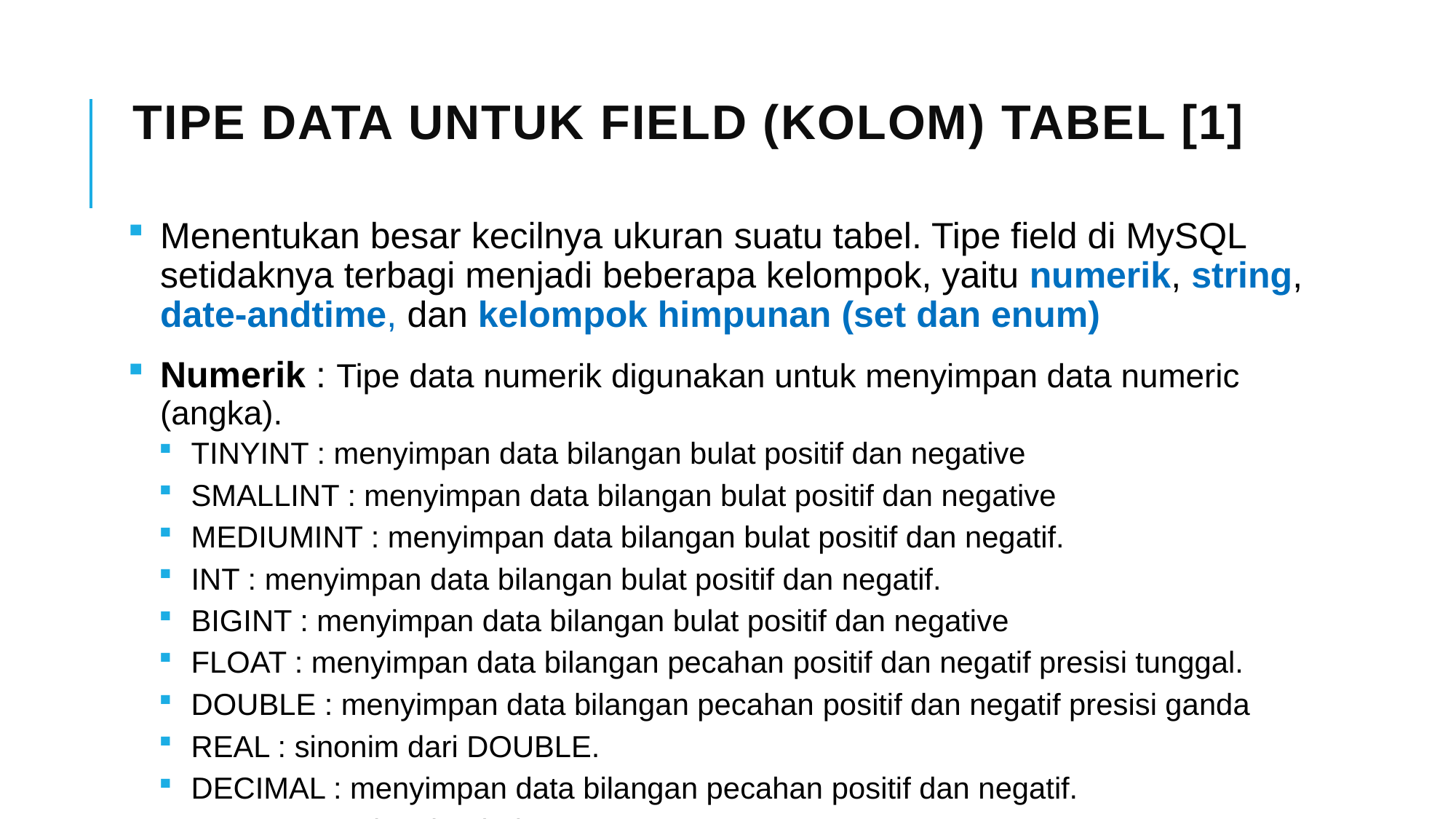

# tipe data untuk field (kolom) tabel [1]
Menentukan besar kecilnya ukuran suatu tabel. Tipe field di MySQL setidaknya terbagi menjadi beberapa kelompok, yaitu numerik, string, date-andtime, dan kelompok himpunan (set dan enum)
Numerik : Tipe data numerik digunakan untuk menyimpan data numeric (angka).
TINYINT : menyimpan data bilangan bulat positif dan negative
SMALLINT : menyimpan data bilangan bulat positif dan negative
MEDIUMINT : menyimpan data bilangan bulat positif dan negatif.
INT : menyimpan data bilangan bulat positif dan negatif.
BIGINT : menyimpan data bilangan bulat positif dan negative
FLOAT : menyimpan data bilangan pecahan positif dan negatif presisi tunggal.
DOUBLE : menyimpan data bilangan pecahan positif dan negatif presisi ganda
REAL : sinonim dari DOUBLE.
DECIMAL : menyimpan data bilangan pecahan positif dan negatif.
NUMERIC : sinonim dari DECIMAL